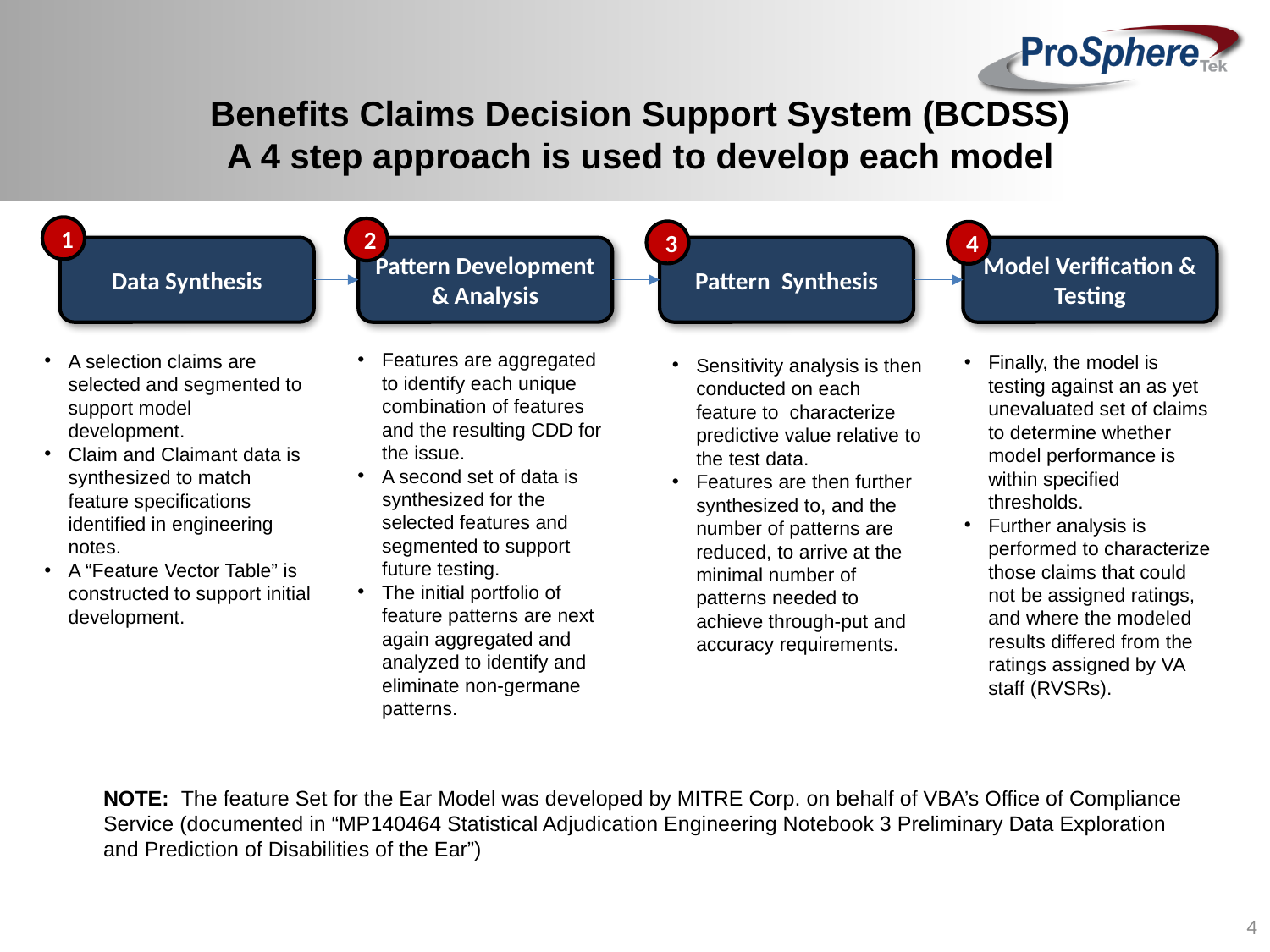

# Benefits Claims Decision Support System (BCDSS) A 4 step approach is used to develop each model
1
2
3
4
Data Synthesis
Pattern Development & Analysis
Pattern  Synthesis
Model Verification & Testing
Features are aggregated to identify each unique combination of features and the resulting CDD for the issue.
A second set of data is synthesized for the selected features and segmented to support future testing.
The initial portfolio of feature patterns are next again aggregated and analyzed to identify and eliminate non-germane patterns.
A selection claims are selected and segmented to support model development.
Claim and Claimant data is synthesized to match feature specifications identified in engineering notes.
A “Feature Vector Table” is constructed to support initial development.
Finally, the model is testing against an as yet unevaluated set of claims to determine whether model performance is within specified thresholds.
Further analysis is performed to characterize those claims that could not be assigned ratings, and where the modeled results differed from the ratings assigned by VA staff (RVSRs).
Sensitivity analysis is then conducted on each feature to  characterize predictive value relative to the test data.
Features are then further synthesized to, and the number of patterns are reduced, to arrive at the minimal number of patterns needed to achieve through-put and accuracy requirements.
NOTE:  The feature Set for the Ear Model was developed by MITRE Corp. on behalf of VBA’s Office of Compliance Service (documented in “MP140464 Statistical Adjudication Engineering Notebook 3 Preliminary Data Exploration and Prediction of Disabilities of the Ear”)
4